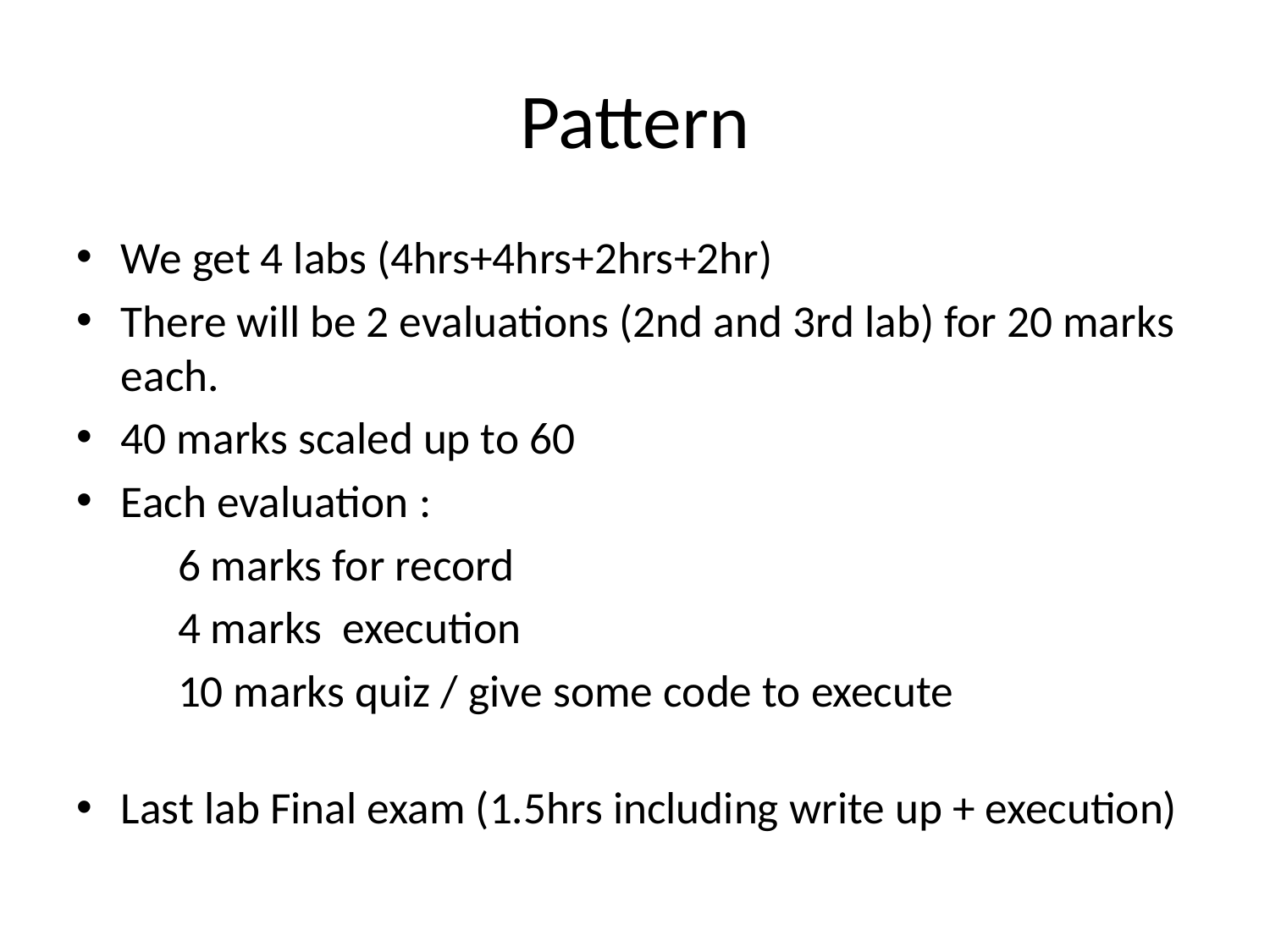

# Pattern
We get 4 labs (4hrs+4hrs+2hrs+2hr)
There will be 2 evaluations (2nd and 3rd lab) for 20 marks each.
40 marks scaled up to 60
Each evaluation :
	6 marks for record
	4 marks  execution
	10 marks quiz / give some code to execute
Last lab Final exam (1.5hrs including write up + execution)